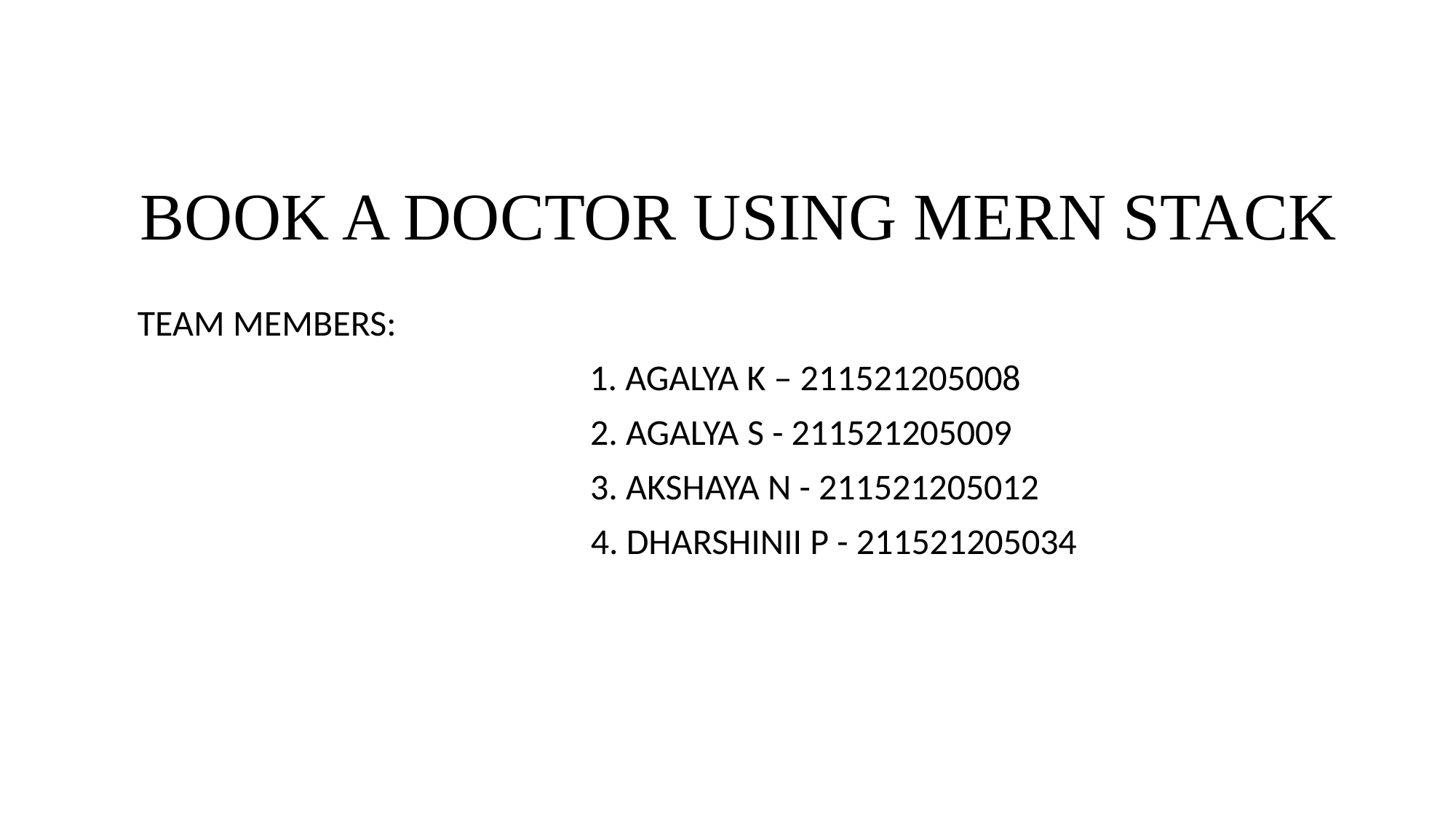

# BOOK A DOCTOR USING MERN STACK
TEAM MEMBERS:
             1. AGALYA K – 211521205008
            2. AGALYA S - 211521205009
	  3. AKSHAYA N - 211521205012
                    4. DHARSHINII P - 211521205034